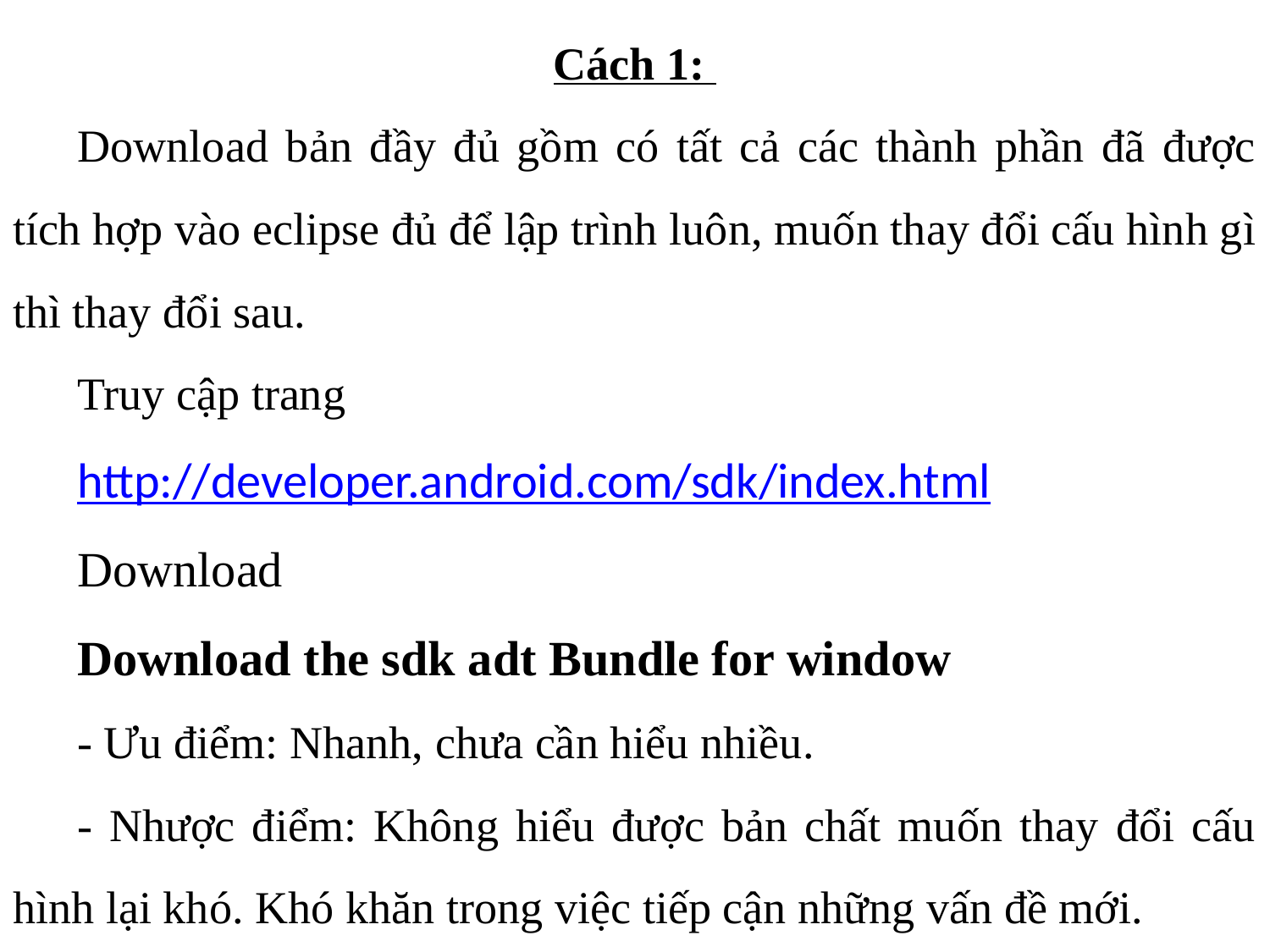

Cách 1:
Download bản đầy đủ gồm có tất cả các thành phần đã được tích hợp vào eclipse đủ để lập trình luôn, muốn thay đổi cấu hình gì thì thay đổi sau.
Truy cập trang
http://developer.android.com/sdk/index.html
Download
Download the sdk adt Bundle for window
- Ưu điểm: Nhanh, chưa cần hiểu nhiều.
- Nhược điểm: Không hiểu được bản chất muốn thay đổi cấu hình lại khó. Khó khăn trong việc tiếp cận những vấn đề mới.